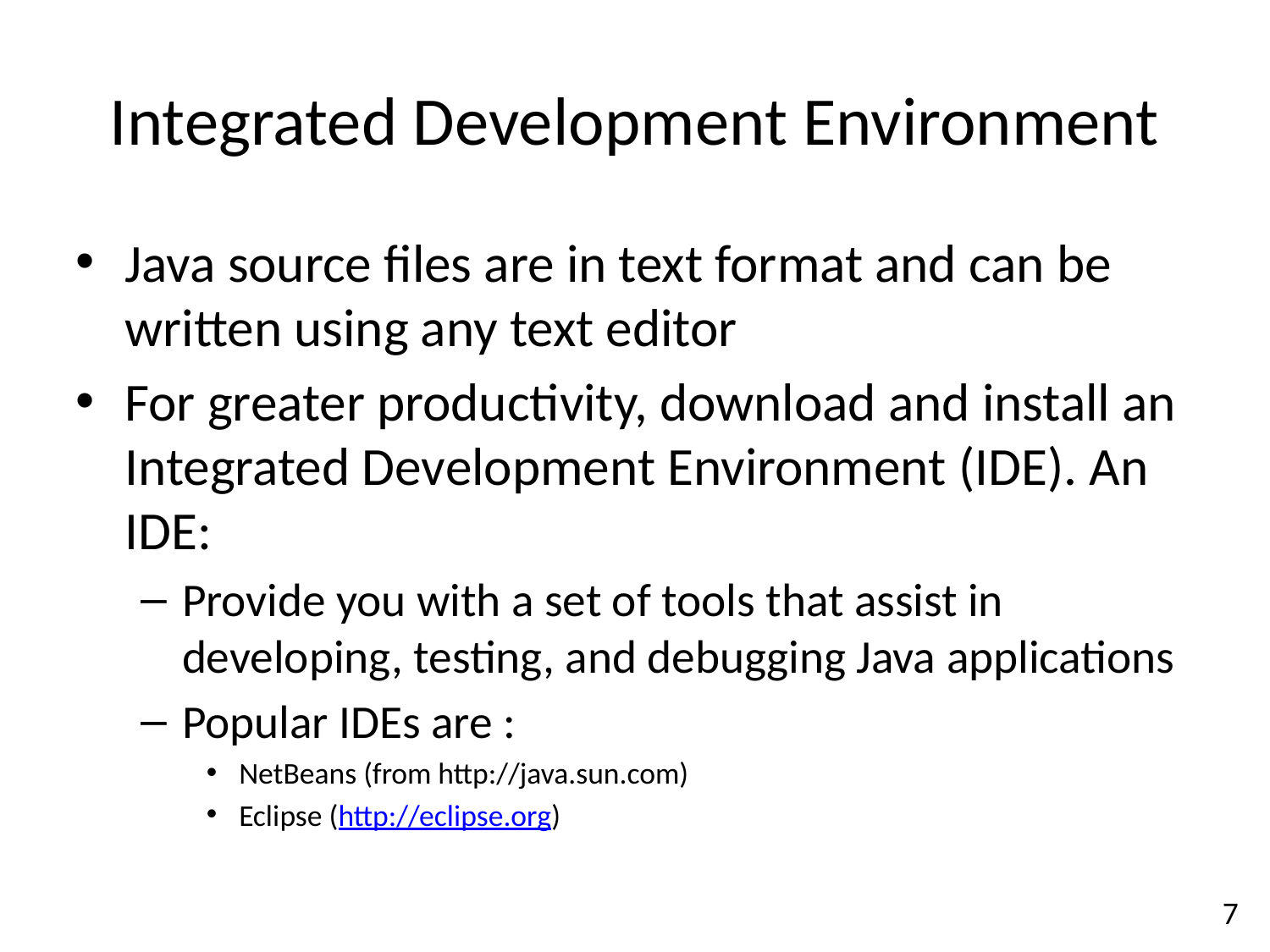

Integrated Development Environment
Java source files are in text format and can be written using any text editor
For greater productivity, download and install an Integrated Development Environment (IDE). An IDE:
Provide you with a set of tools that assist in developing, testing, and debugging Java applications
Popular IDEs are :
NetBeans (from http://java.sun.com)
Eclipse (http://eclipse.org)

7